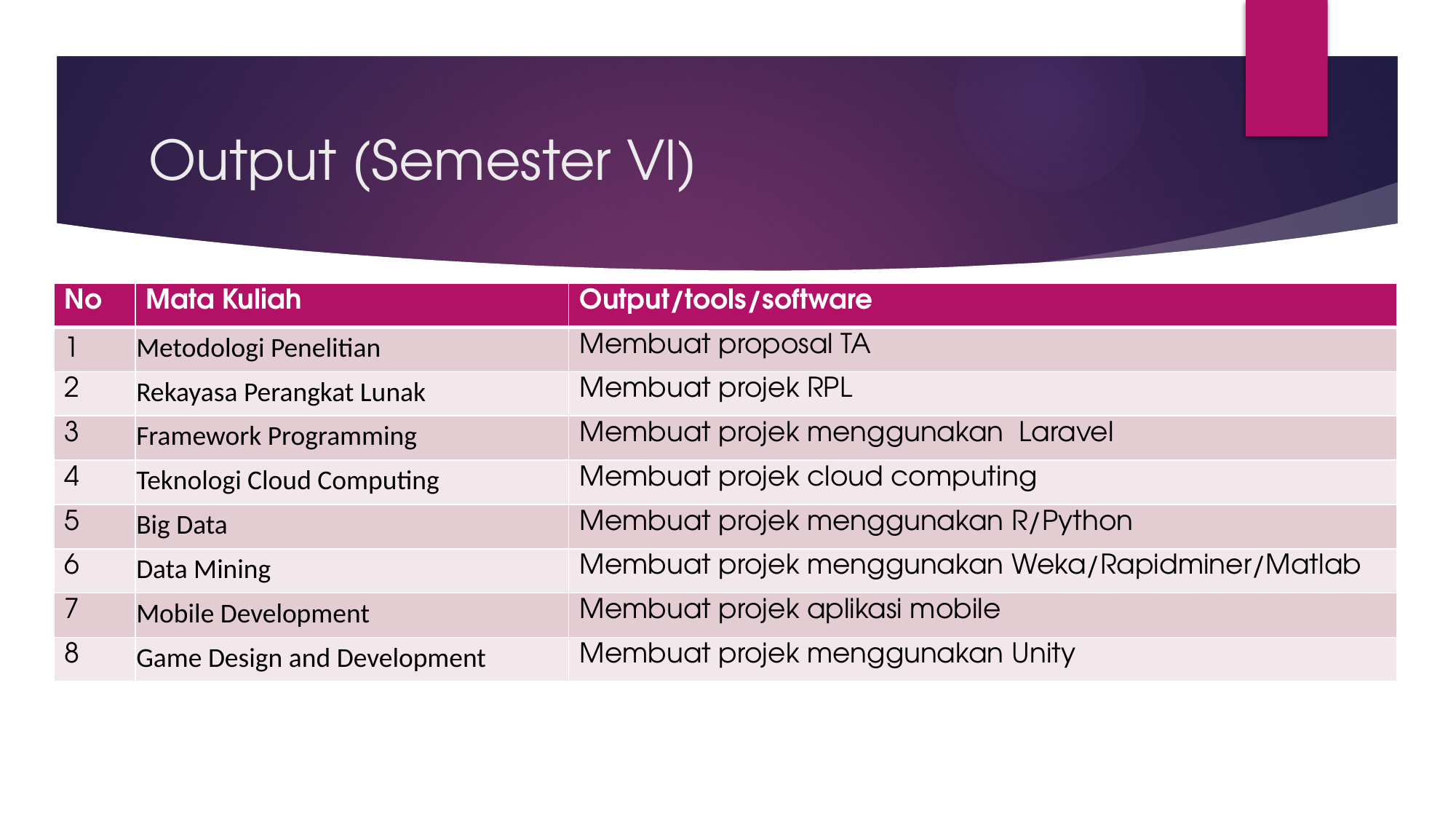

# Output (Semester VI)
| No | Mata Kuliah | Output/tools/software |
| --- | --- | --- |
| 1 | Metodologi Penelitian | Membuat proposal TA |
| 2 | Rekayasa Perangkat Lunak | Membuat projek RPL |
| 3 | Framework Programming | Membuat projek menggunakan Laravel |
| 4 | Teknologi Cloud Computing | Membuat projek cloud computing |
| 5 | Big Data | Membuat projek menggunakan R/Python |
| 6 | Data Mining | Membuat projek menggunakan Weka/Rapidminer/Matlab |
| 7 | Mobile Development | Membuat projek aplikasi mobile |
| 8 | Game Design and Development | Membuat projek menggunakan Unity |